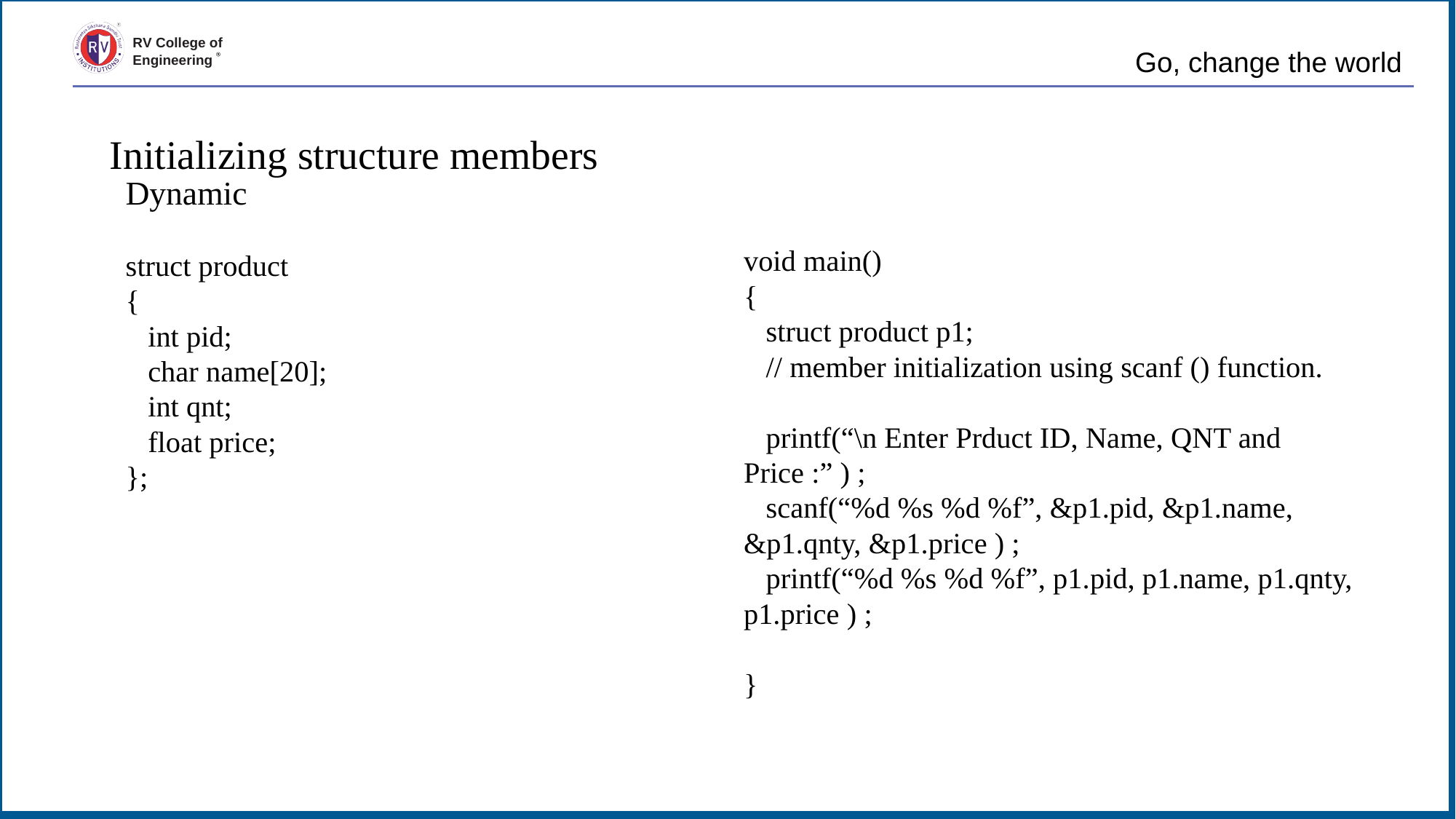

# Go, change the world
RV College of
Engineering

Initializing structure members
Dynamic

struct product
{
   int pid;
   char name[20];
   int qnt;
   float price;
};

void main()
{
   struct product p1;
   // member initialization using scanf () function.

   printf(“\n Enter Prduct ID, Name, QNT and Price :” ) ;
   scanf(“%d %s %d %f”, &p1.pid, &p1.name, &p1.qnty, &p1.price ) ;
   printf(“%d %s %d %f”, p1.pid, p1.name, p1.qnty, p1.price ) ;

}